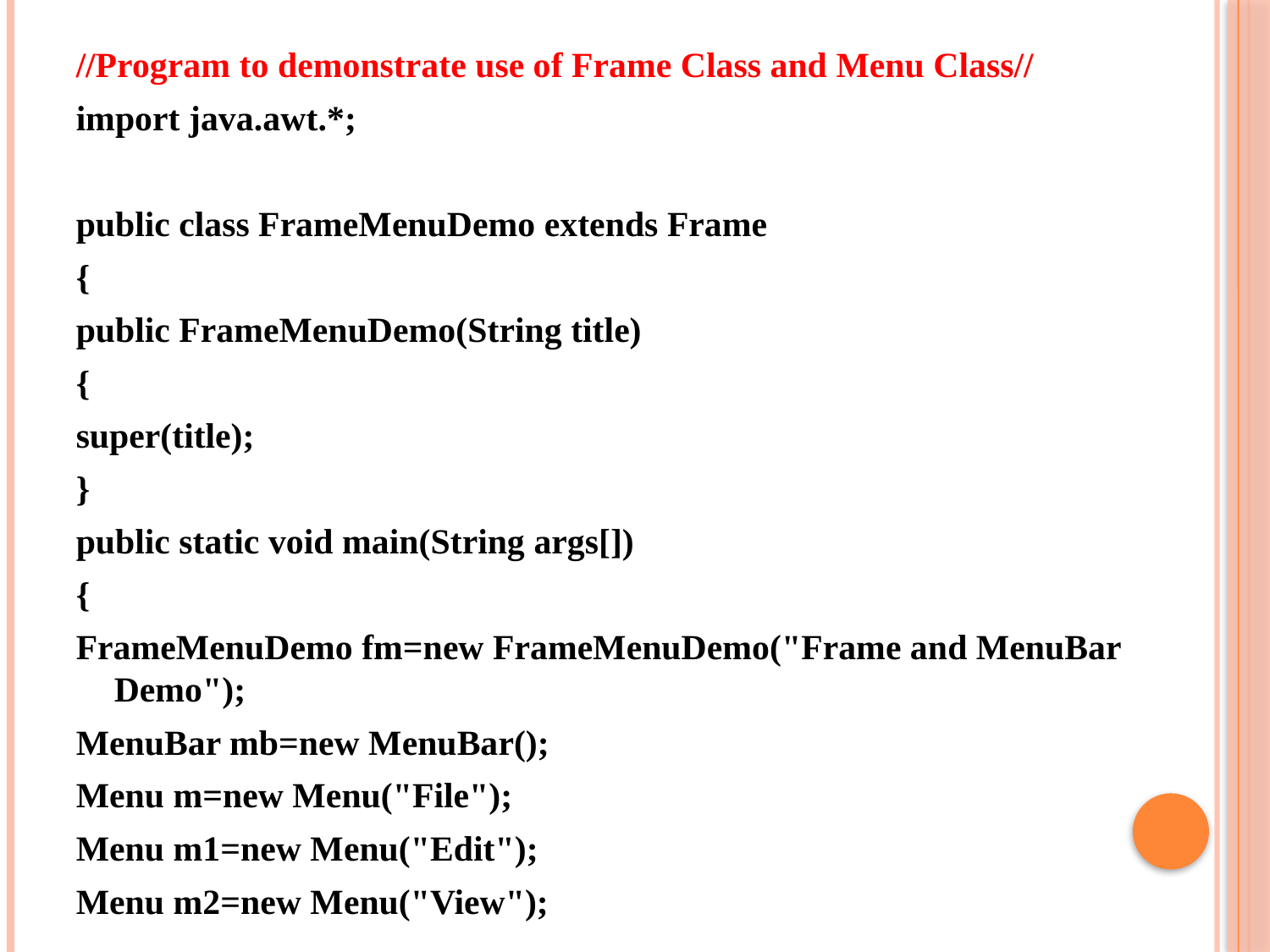

//Program to demonstrate use of Frame Class and Menu Class//
import java.awt.*;

public class FrameMenuDemo extends Frame
{
public FrameMenuDemo(String title)
{
super(title);
}
public static void main(String args[])
{
FrameMenuDemo fm=new FrameMenuDemo("Frame and MenuBar Demo");
MenuBar mb=new MenuBar();
Menu m=new Menu("File");
Menu m1=new Menu("Edit");
Menu m2=new Menu("View");